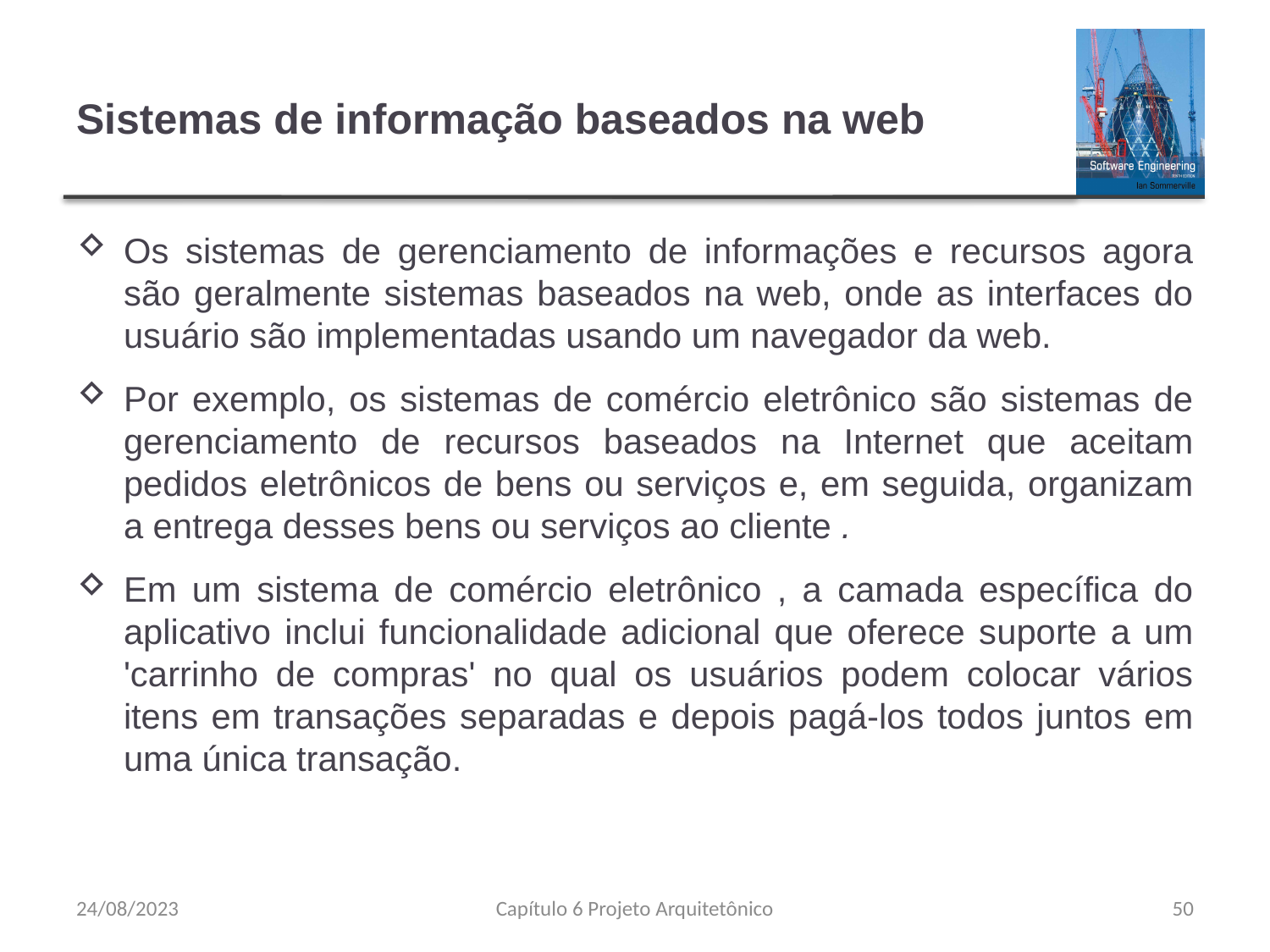

# Sistemas de informação baseados na web
Os sistemas de gerenciamento de informações e recursos agora são geralmente sistemas baseados na web, onde as interfaces do usuário são implementadas usando um navegador da web.
Por exemplo, os sistemas de comércio eletrônico são sistemas de gerenciamento de recursos baseados na Internet que aceitam pedidos eletrônicos de bens ou serviços e, em seguida, organizam a entrega desses bens ou serviços ao cliente .
Em um sistema de comércio eletrônico , a camada específica do aplicativo inclui funcionalidade adicional que oferece suporte a um 'carrinho de compras' no qual os usuários podem colocar vários itens em transações separadas e depois pagá-los todos juntos em uma única transação.

24/08/2023
Capítulo 6 Projeto Arquitetônico
50